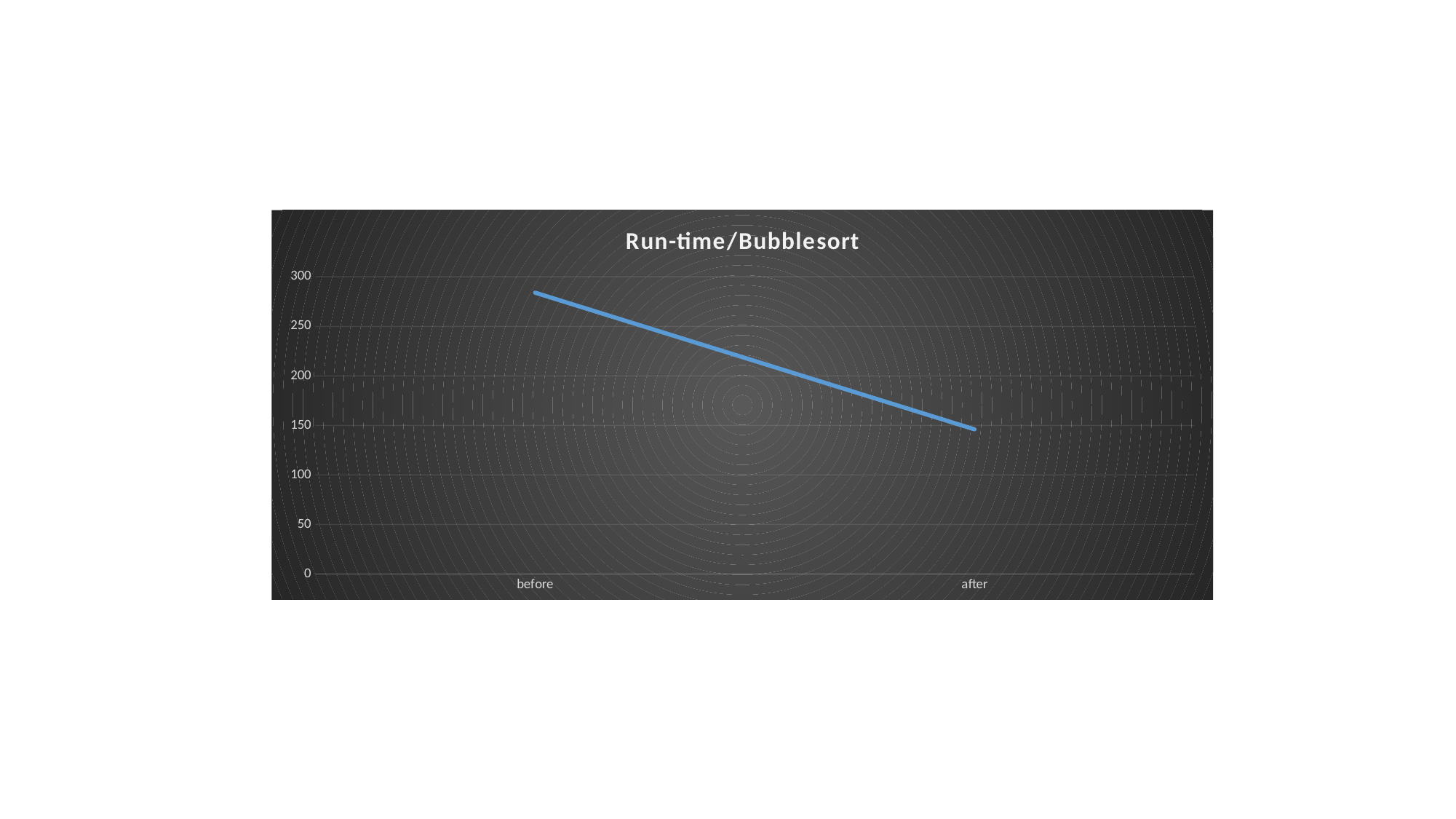

### Chart: Run-time/Bubblesort

| Category |  |
|---|---|
| before | 284.0 |
| after | 146.0 |